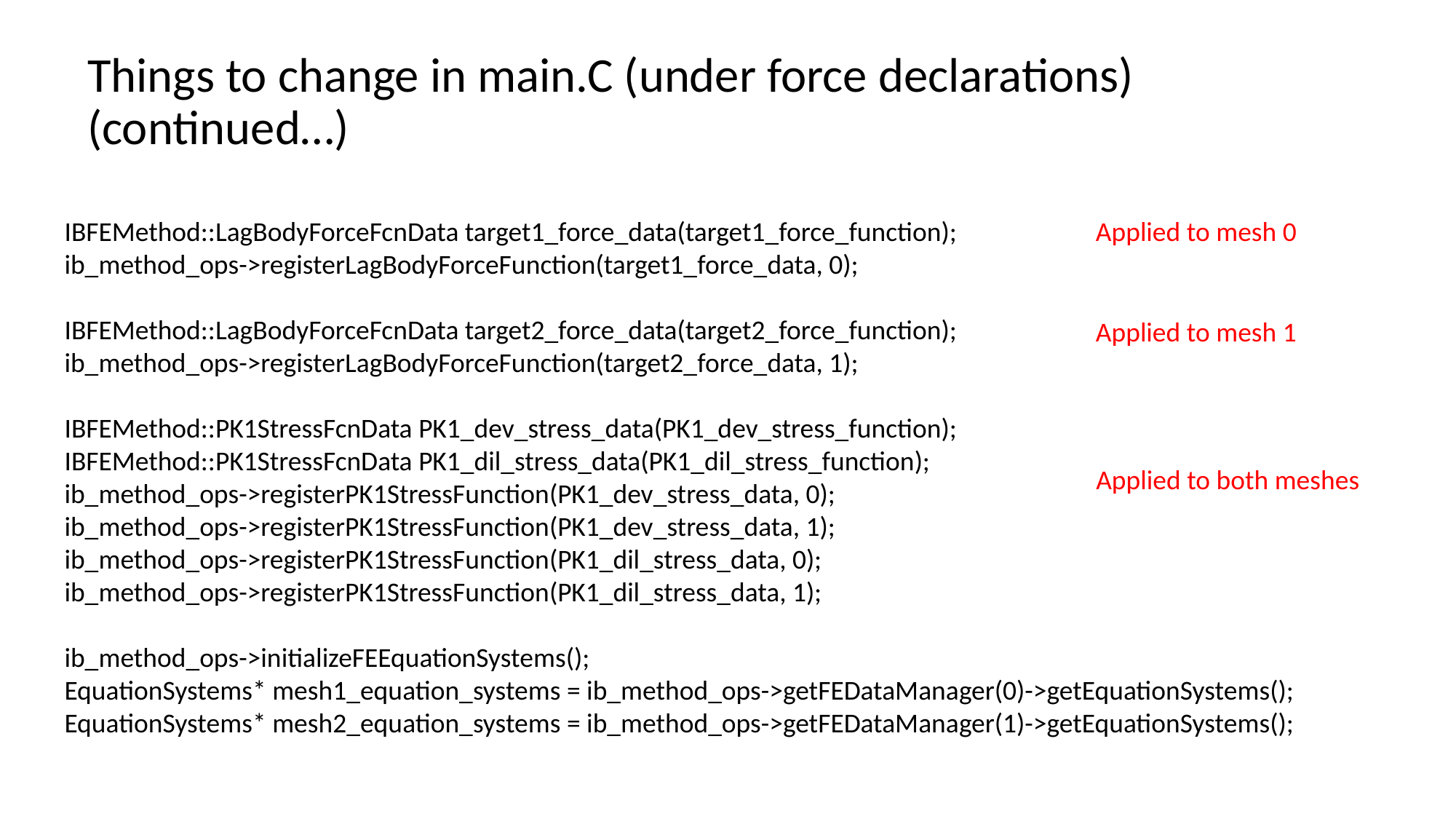

# Things to change in main.C (under force declarations) (continued…)
IBFEMethod::LagBodyForceFcnData target1_force_data(target1_force_function);
ib_method_ops->registerLagBodyForceFunction(target1_force_data, 0);

IBFEMethod::LagBodyForceFcnData target2_force_data(target2_force_function);
ib_method_ops->registerLagBodyForceFunction(target2_force_data, 1);

IBFEMethod::PK1StressFcnData PK1_dev_stress_data(PK1_dev_stress_function);
IBFEMethod::PK1StressFcnData PK1_dil_stress_data(PK1_dil_stress_function);
ib_method_ops->registerPK1StressFunction(PK1_dev_stress_data, 0);
ib_method_ops->registerPK1StressFunction(PK1_dev_stress_data, 1);
ib_method_ops->registerPK1StressFunction(PK1_dil_stress_data, 0);
ib_method_ops->registerPK1StressFunction(PK1_dil_stress_data, 1);

ib_method_ops->initializeFEEquationSystems();
EquationSystems* mesh1_equation_systems = ib_method_ops->getFEDataManager(0)->getEquationSystems();
EquationSystems* mesh2_equation_systems = ib_method_ops->getFEDataManager(1)->getEquationSystems();
Applied to mesh 0
Applied to mesh 1
Applied to both meshes